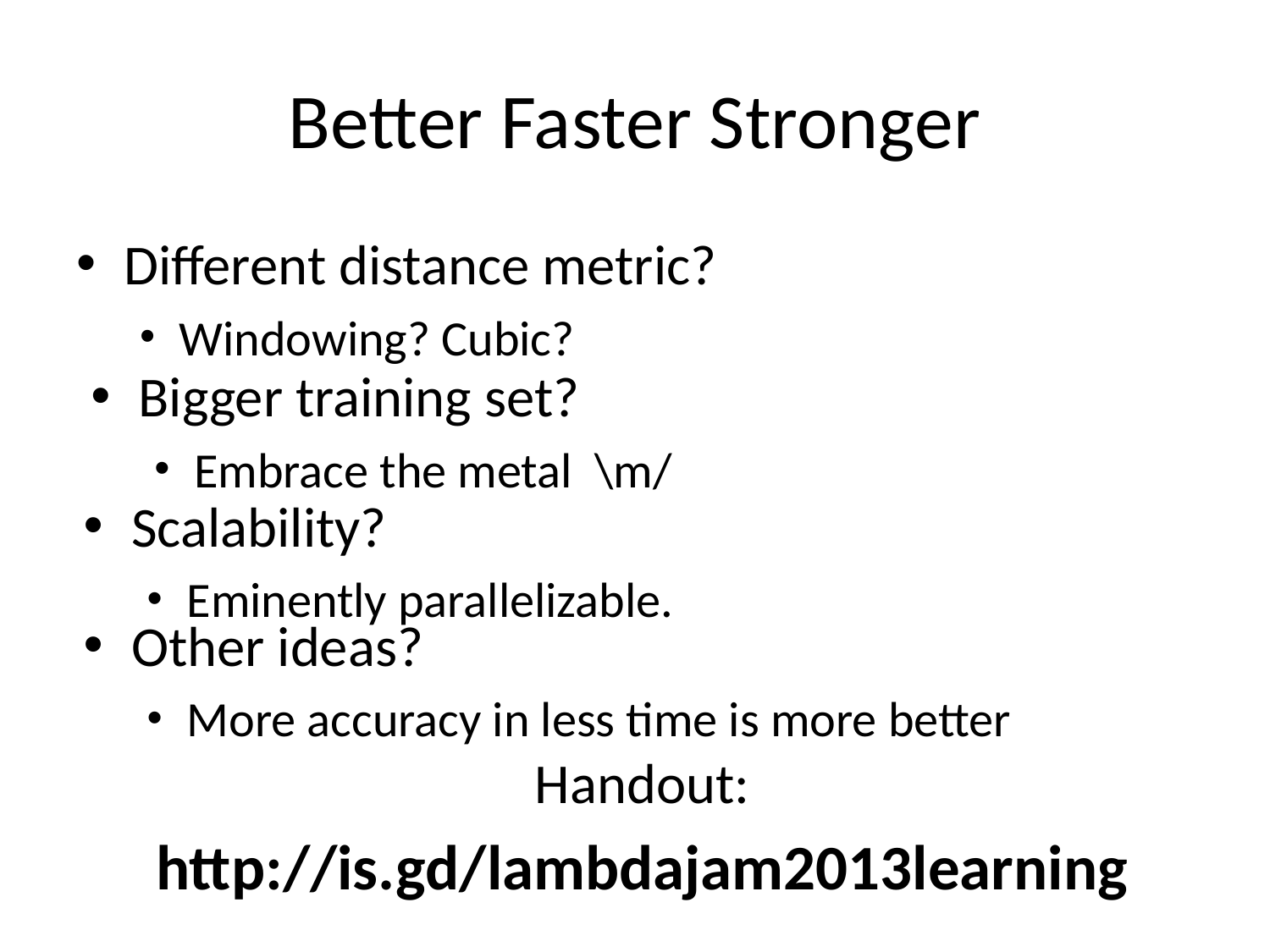

# Better Faster Stronger
Different distance metric?
Windowing? Cubic?

Bigger training set?
Embrace the metal  \m/

Scalability?
Eminently parallelizable.

Other ideas?
More accuracy in less time is more better

Handout:
http://is.gd/lambdajam2013learning